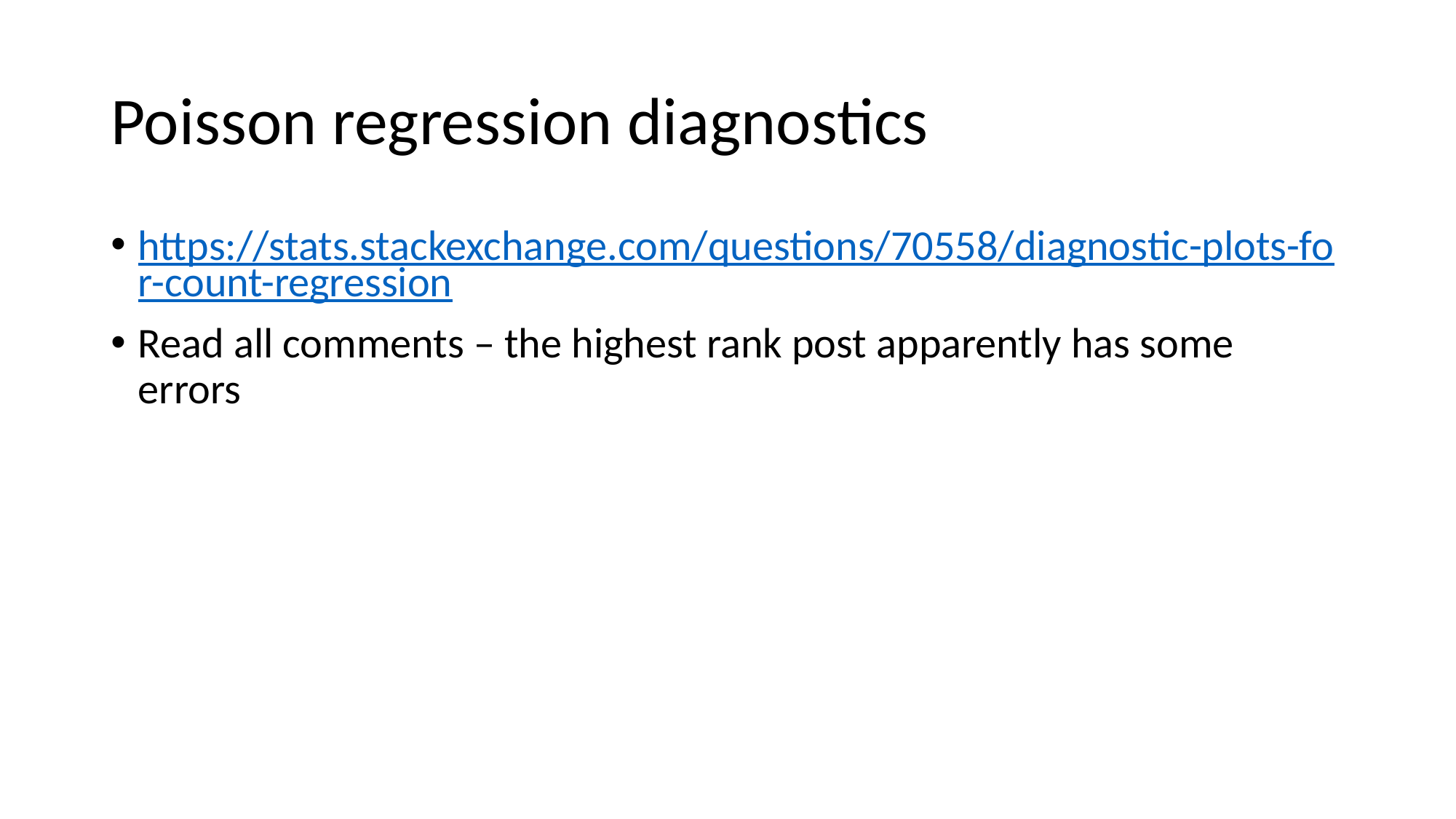

# Poisson regression diagnostics
https://stats.stackexchange.com/questions/70558/diagnostic-plots-for-count-regression
Read all comments – the highest rank post apparently has some errors